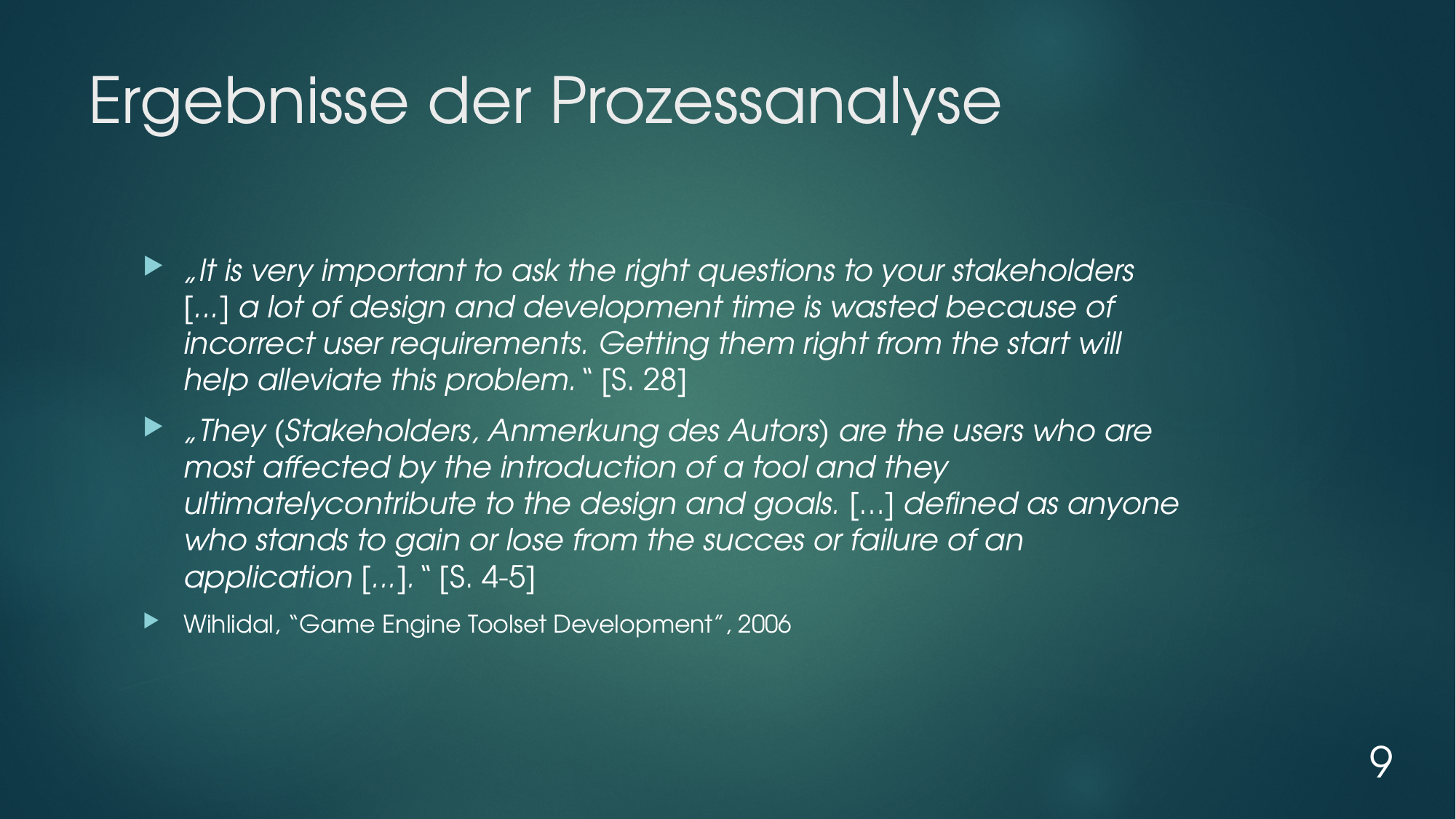

# Ergebnisse der Prozessanalyse
„It is very important to ask the right questions to your stakeholders [...] a lot of design and development time is wasted because of incorrect user requirements. Getting them right from the start will help alleviate this problem.“ [S. 28]
„They (Stakeholders, Anmerkung des Autors) are the users who are most affected by the introduction of a tool and they ultimatelycontribute to the design and goals. […] defined as anyone who stands to gain or lose from the succes or failure of an application [...].“ [S. 4-5]
Wihlidal, “Game Engine Toolset Development”, 2006
9